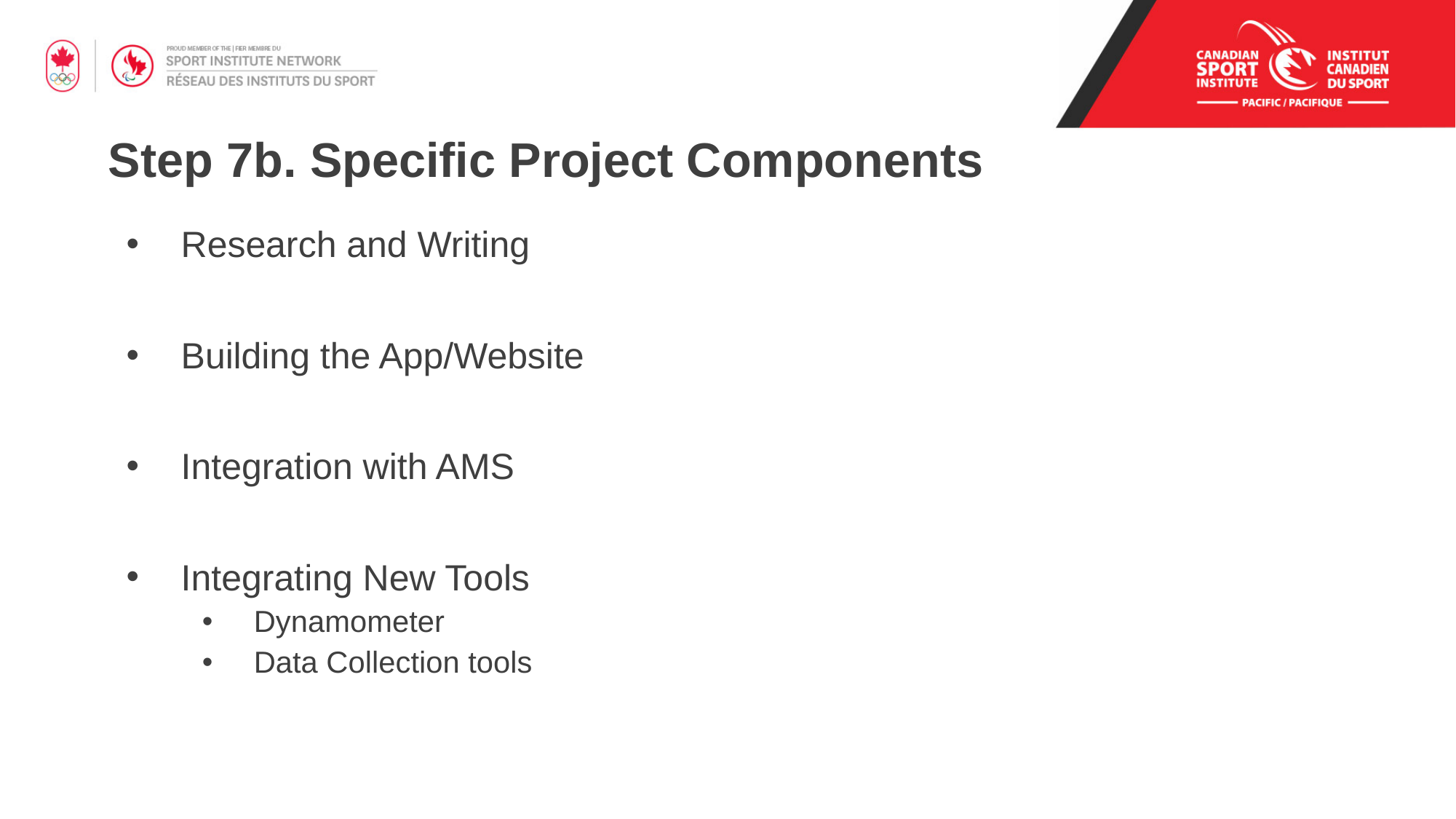

# Step 7b. Specific Project Components
Research and Writing

Building the App/Website

Integration with AMS

Integrating New Tools
Dynamometer
Data Collection tools